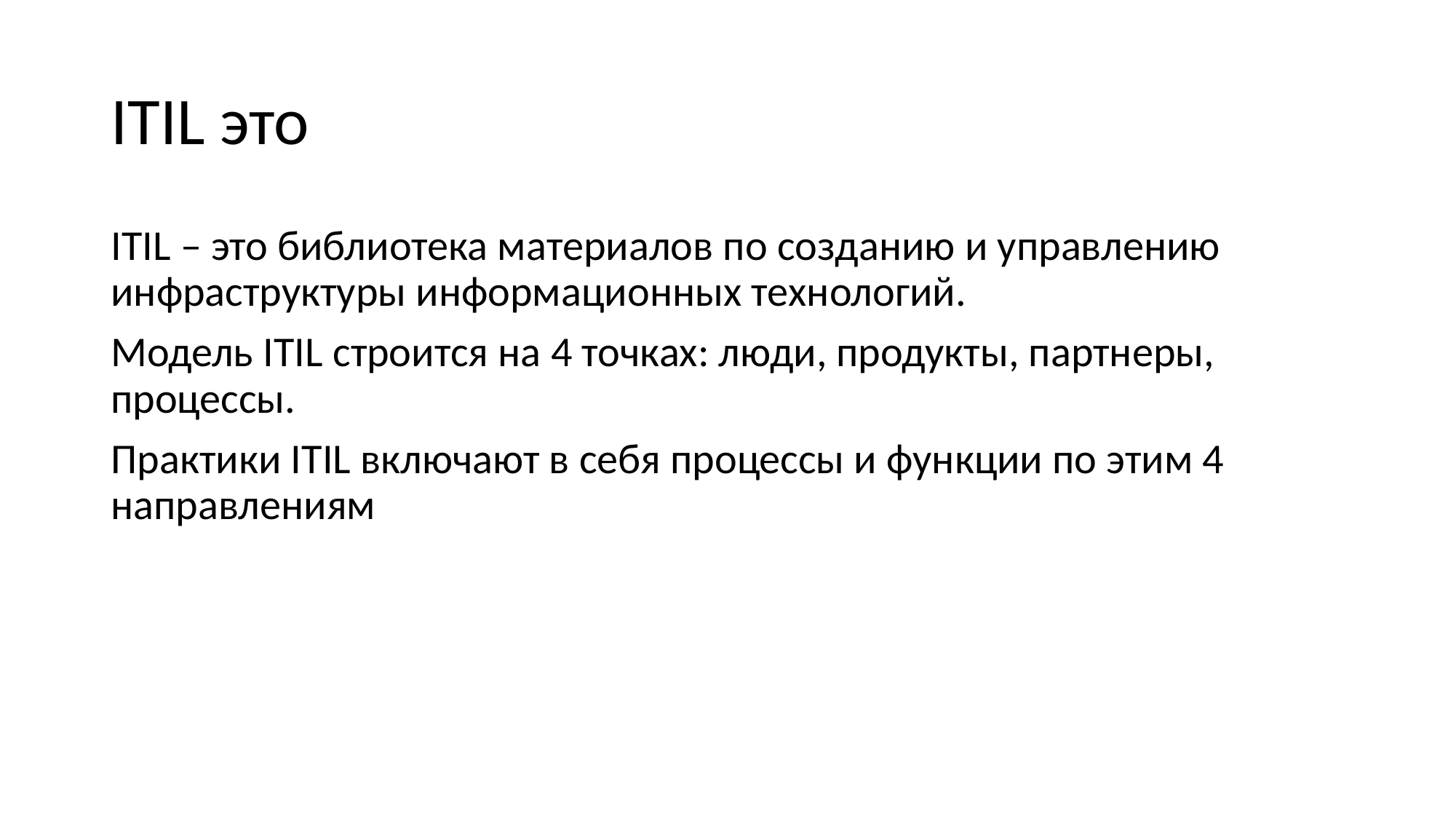

# ITIL это
ITIL – это библиотека материалов по созданию и управлению инфраструктуры информационных технологий.
Модель ITIL строится на 4 точках: люди, продукты, партнеры, процессы.
Практики ITIL включают в себя процессы и функции по этим 4 направлениям